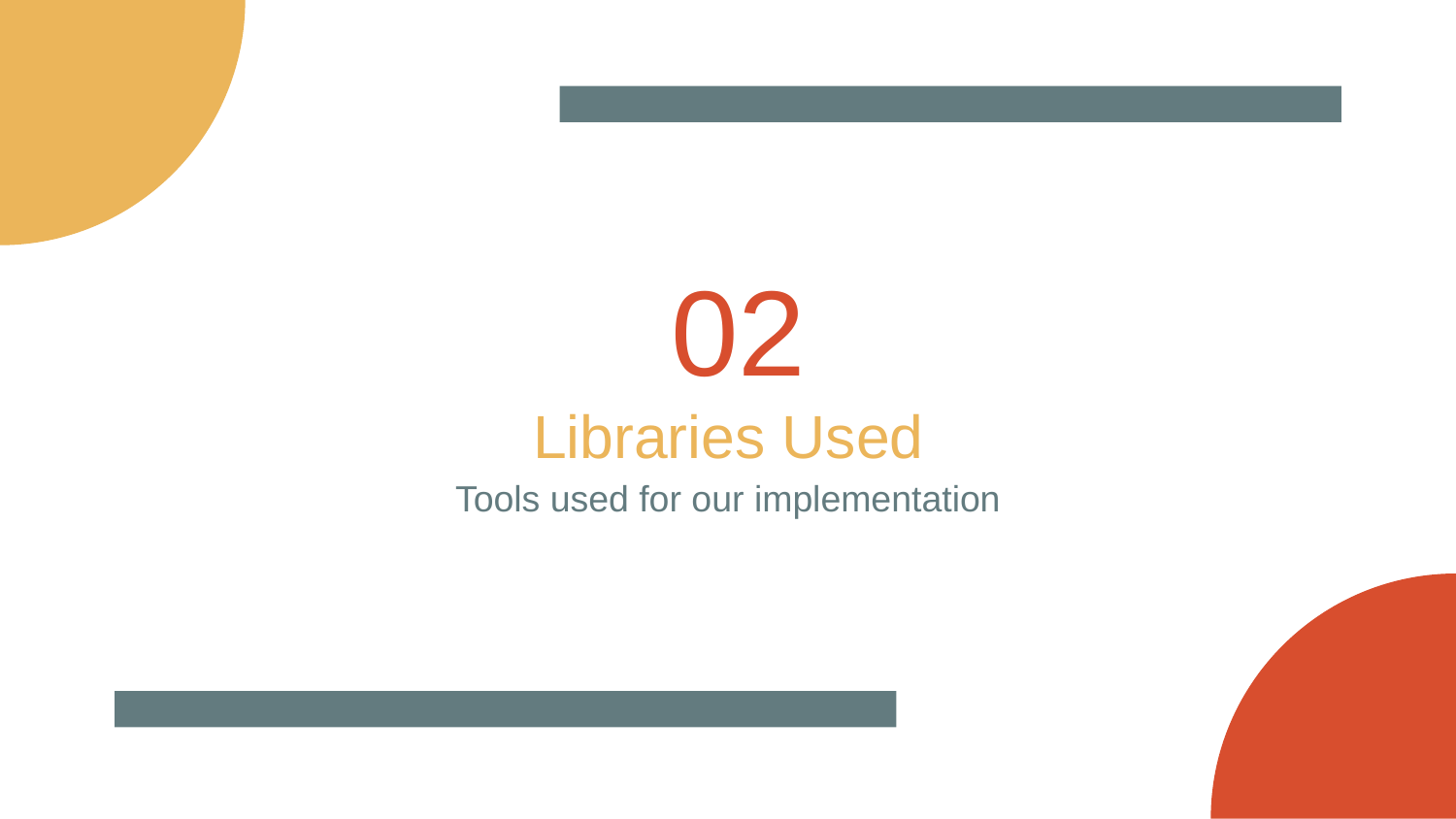

# 02
Libraries Used
Tools used for our implementation